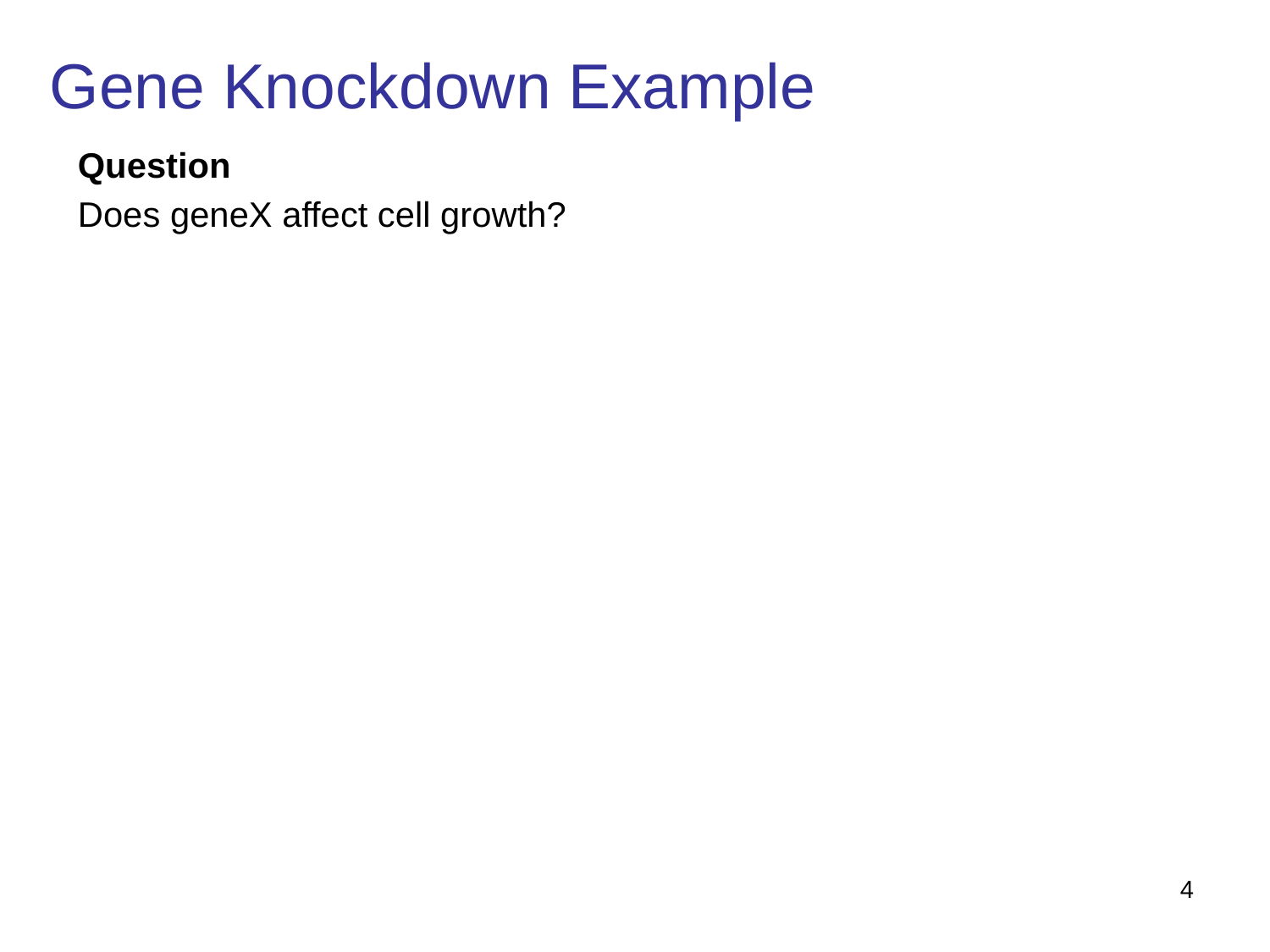

# Gene Knockdown Example
Question
Does geneX affect cell growth?

4